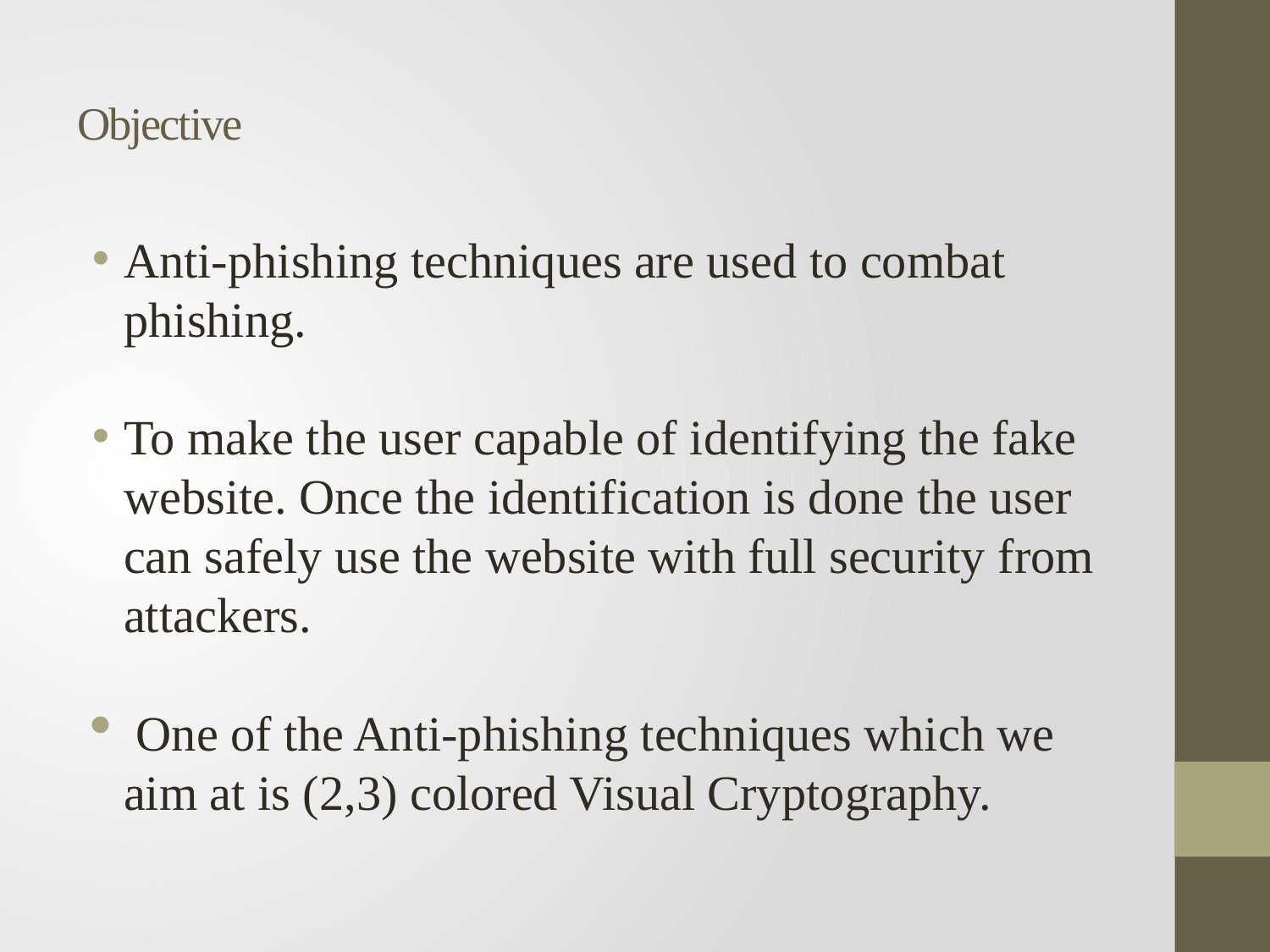

# Objective
Anti-phishing techniques are used to combat phishing.

To make the user capable of identifying the fake website. Once the identification is done the user can safely use the website with full security from attackers.

 One of the Anti-phishing techniques which we aim at is (2,3) colored Visual Cryptography.